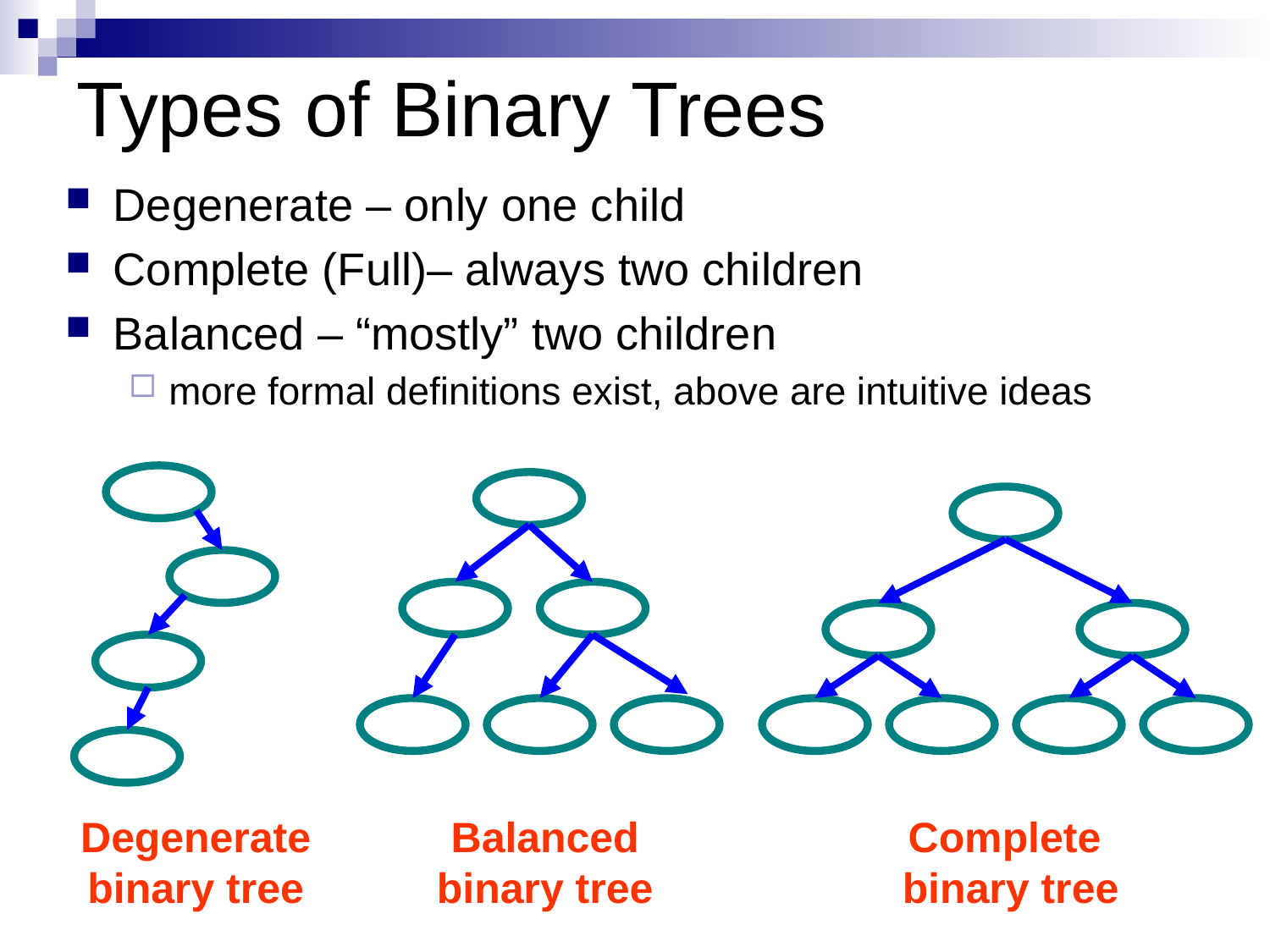

# Types of Binary Trees
Degenerate – only one child
Complete (Full)– always two children
Balanced – “mostly” two children
more formal definitions exist, above are intuitive ideas

Degenerate binary tree
Balanced binary tree
Complete  binary tree